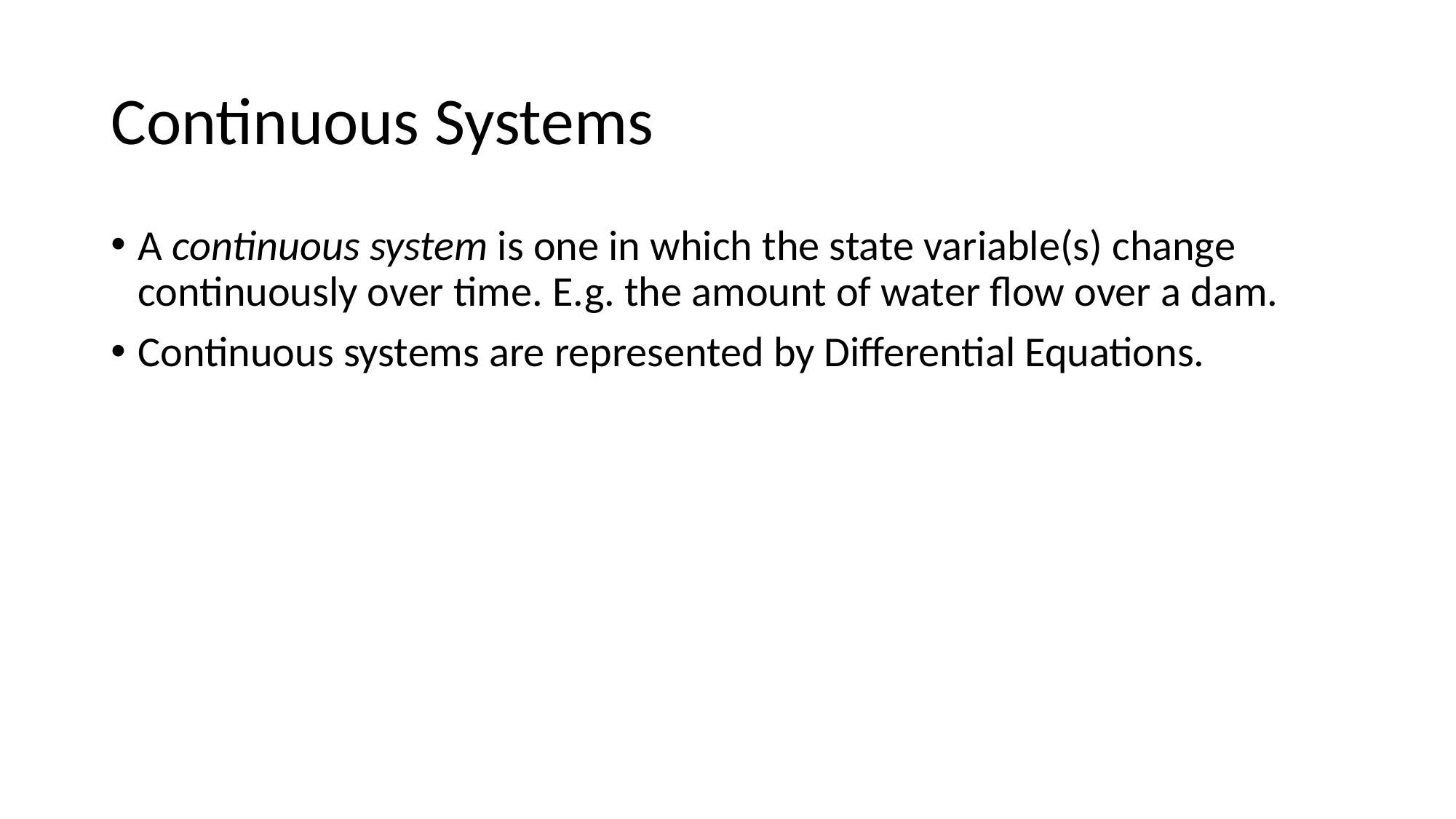

Continuous Systems
A continuous system is one in which the state variable(s) change continuously over time. E.g. the amount of water flow over a dam.
Continuous systems are represented by Differential Equations.